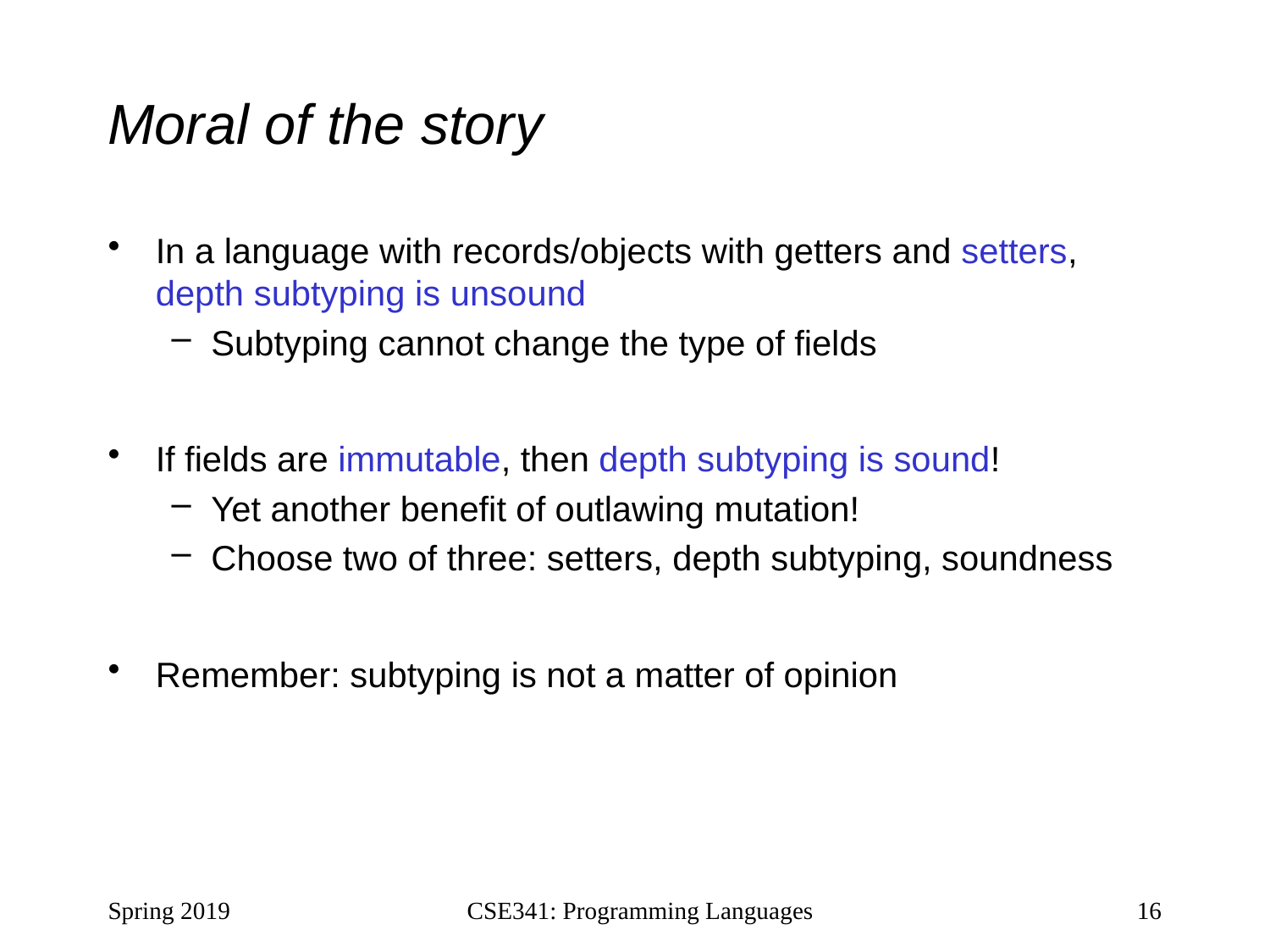

# Moral of the story
In a language with records/objects with getters and setters, depth subtyping is unsound
Subtyping cannot change the type of fields

If fields are immutable, then depth subtyping is sound!
Yet another benefit of outlawing mutation!
Choose two of three: setters, depth subtyping, soundness

Remember: subtyping is not a matter of opinion
Spring 2019
CSE341: Programming Languages
16